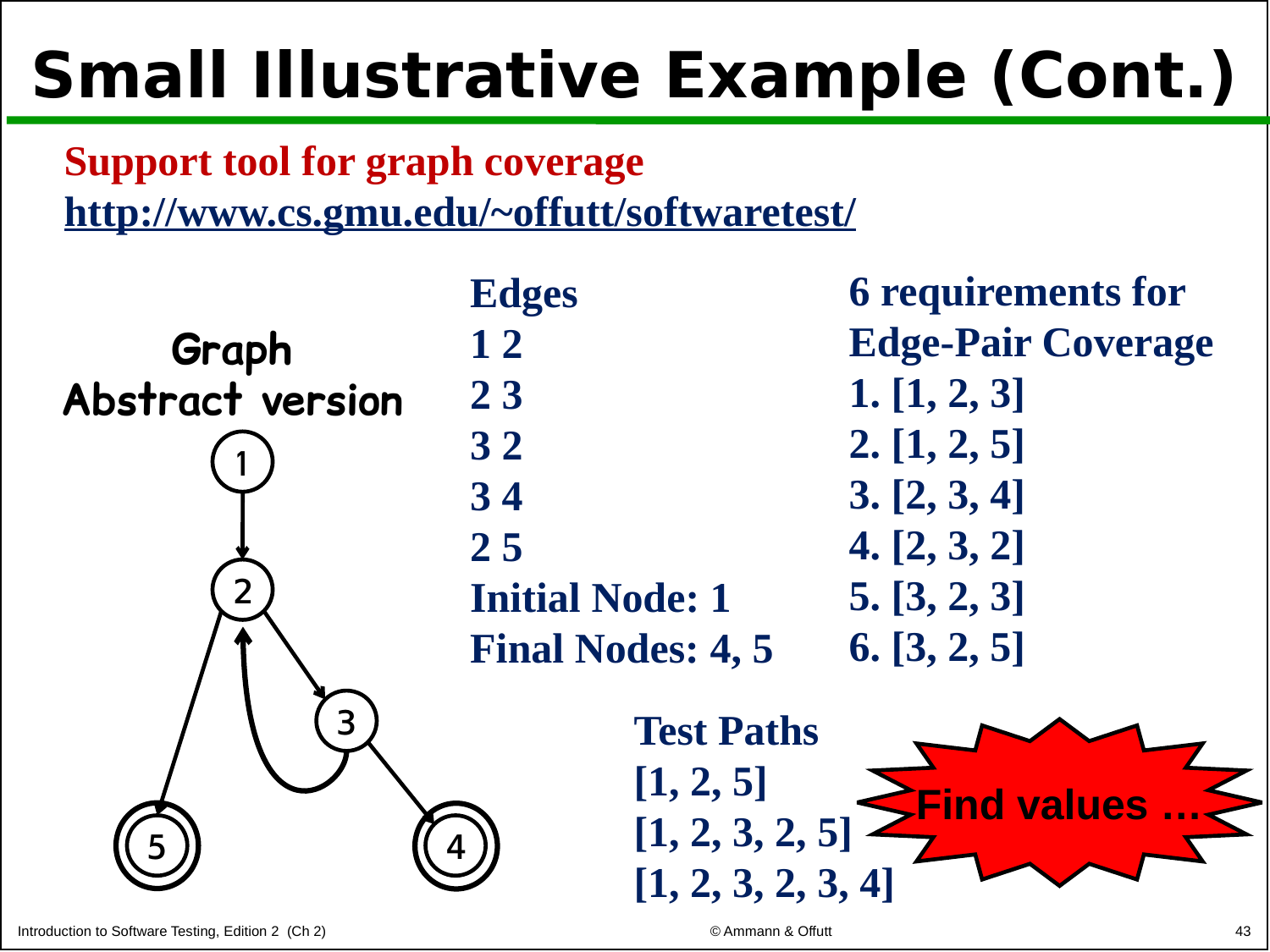

# Small Illustrative Example (Cont.)
Support tool for graph coverage
http://www.cs.gmu.edu/~offutt/softwaretest/
6 requirements for Edge-Pair Coverage
1. [1, 2, 3]
2. [1, 2, 5]
3. [2, 3, 4]
4. [2, 3, 2]
5. [3, 2, 3]
6. [3, 2, 5]
Edges
1 2
2 3
3 2
3 4
2 5
Initial Node: 1
Final Nodes: 4, 5
Graph
Abstract version
1
2
3

5
4
Test Paths
[1, 2, 5]
[1, 2, 3, 2, 5]
[1, 2, 3, 2, 3, 4]
Find values …
43
© Ammann & Offutt
Introduction to Software Testing, Edition 2  (Ch 2)